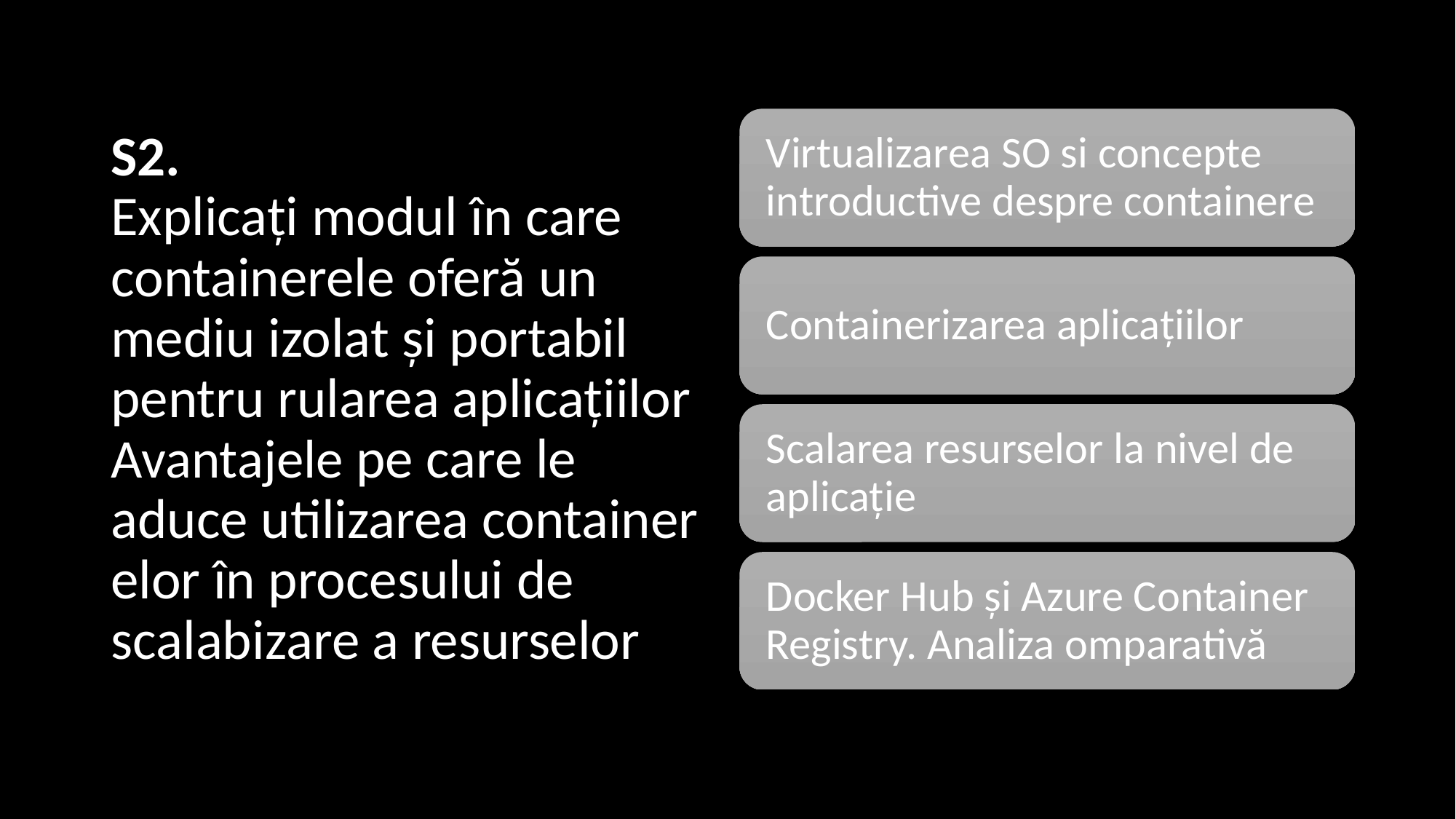

# S2. Explicați modul în care  containerele oferă un  mediu izolat și portabil  pentru rularea aplicațiilor Avantajele pe care le  aduce utilizarea containerelor în procesului de  scalabizare a resurselor
Virtualizarea SO si concepte introductive despre containere
Containerizarea aplicațiilor
Scalarea resurselor la nivel de aplicație
Docker Hub și Azure Container Registry. Analiza omparativă